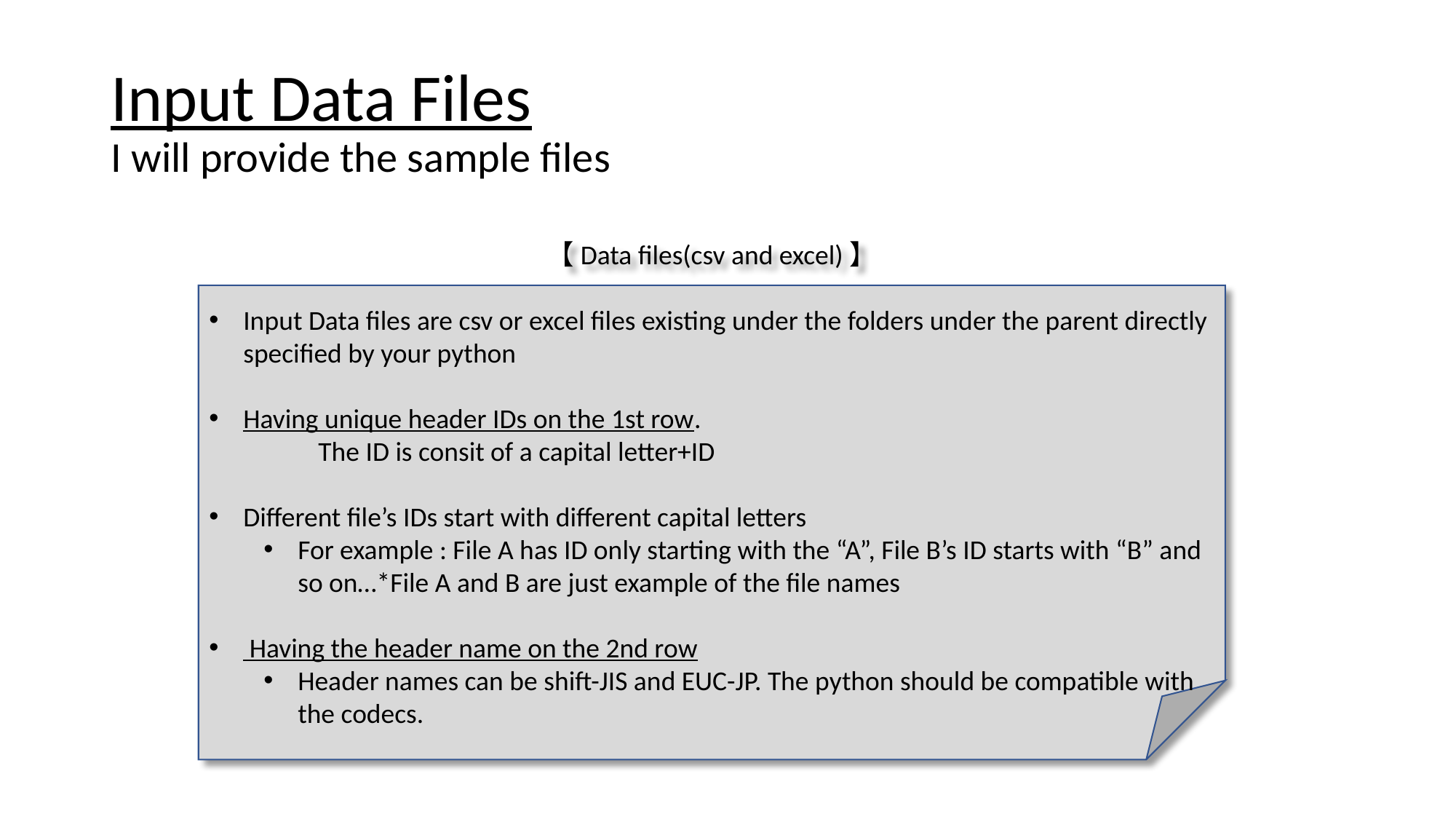

# Input Data Files I will provide the sample files
【Data files(csv and excel)】

Input Data files are csv or excel files existing under the folders under the parent directly specified by your python

Having unique header IDs on the 1st row.
	The ID is consit of a capital letter+ID

Different file’s IDs start with different capital letters
For example : File A has ID only starting with the “A”, File B’s ID starts with “B” and so on…*File A and B are just example of the file names

 Having the header name on the 2nd row
Header names can be shift-JIS and EUC-JP. The python should be compatible with the codecs.